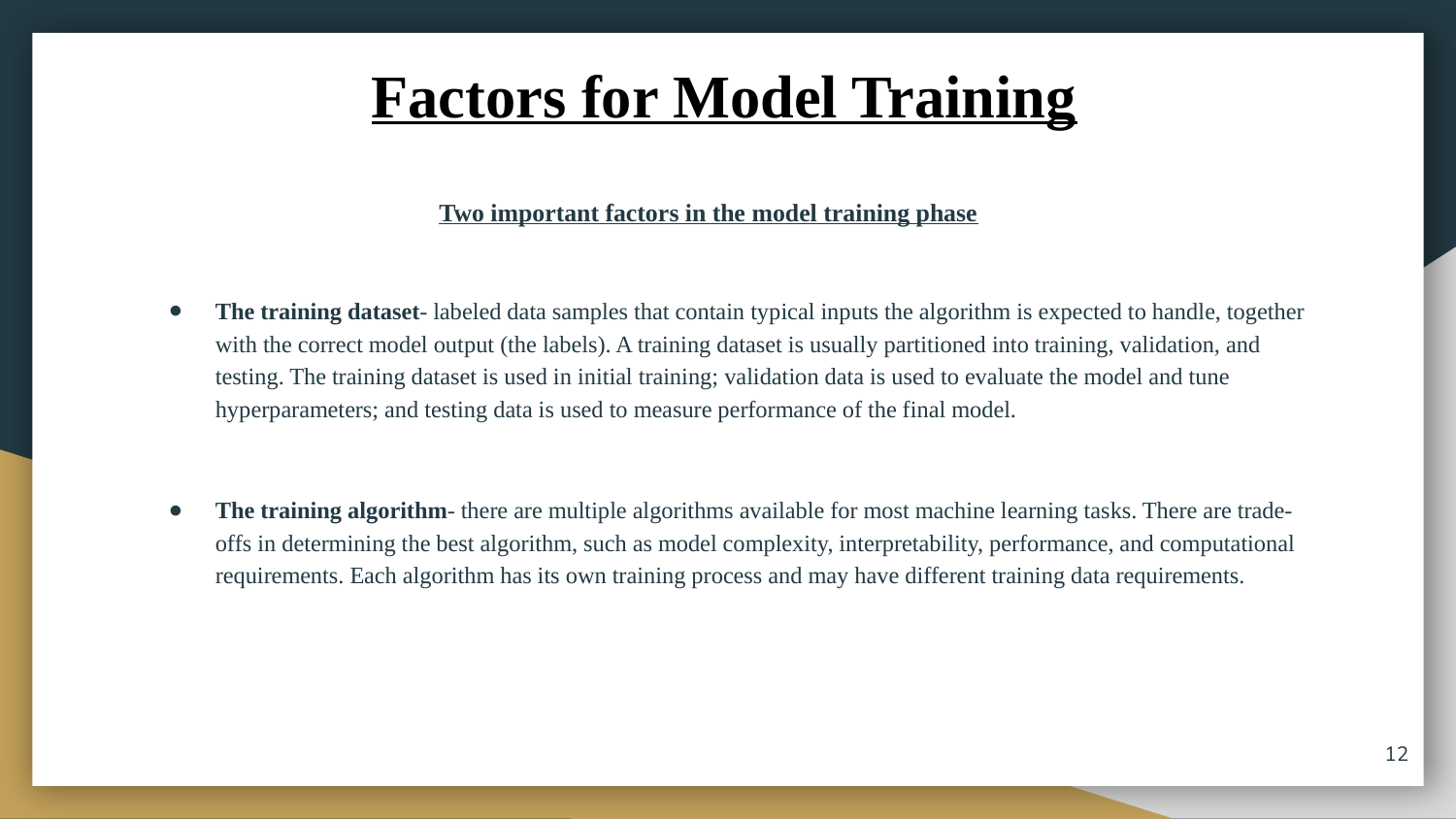

# Factors for Model Training
                                                                Two important factors in the model training phase

The training dataset- labeled data samples that contain typical inputs the algorithm is expected to handle, together with the correct model output (the labels). A training dataset is usually partitioned into training, validation, and testing. The training dataset is used in initial training; validation data is used to evaluate the model and tune hyperparameters; and testing data is used to measure performance of the final model.

The training algorithm- there are multiple algorithms available for most machine learning tasks. There are trade-offs in determining the best algorithm, such as model complexity, interpretability, performance, and computational requirements. Each algorithm has its own training process and may have different training data requirements.

12